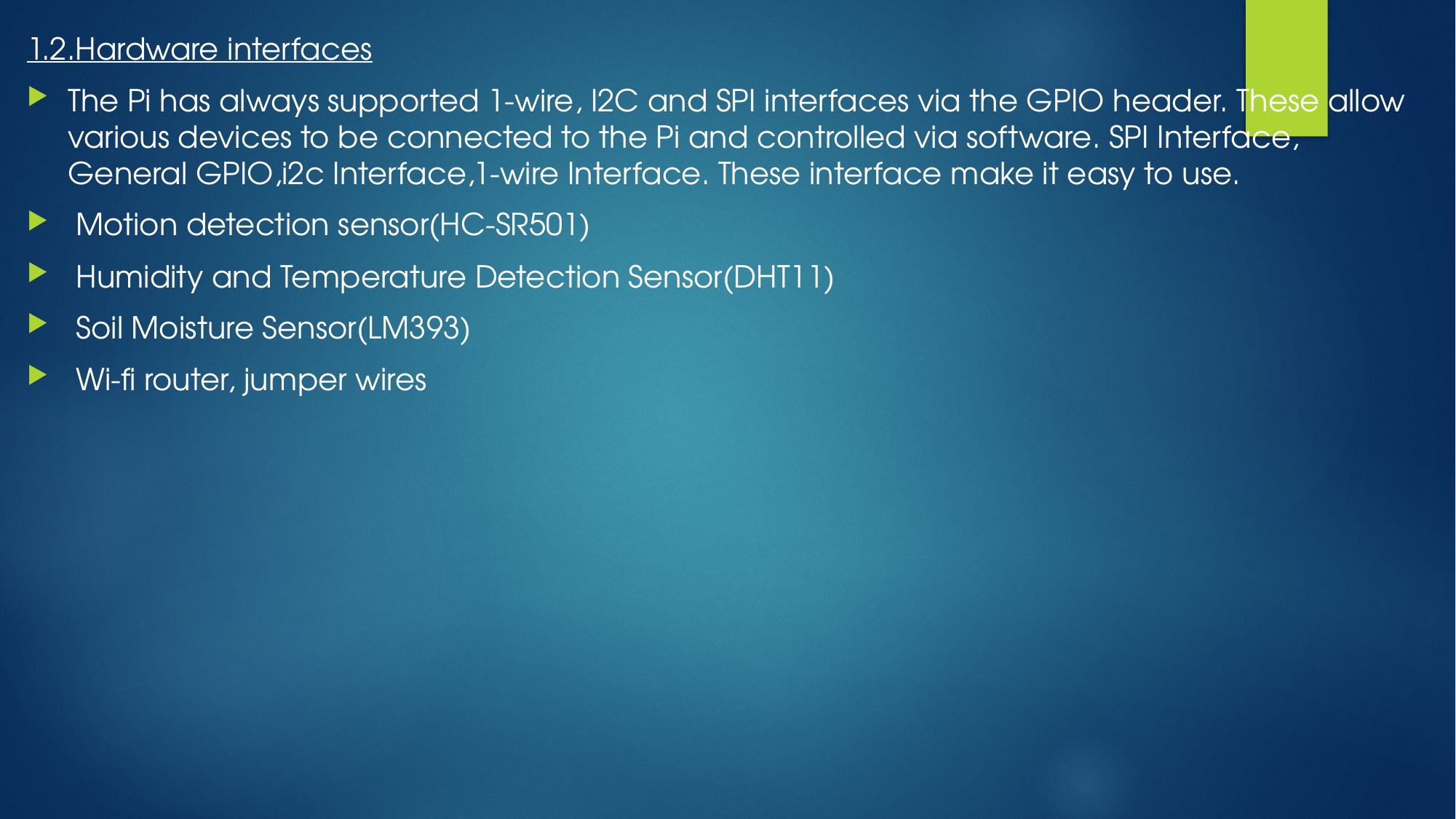

1.2.Hardware interfaces
The Pi has always supported 1-wire, I2C and SPI interfaces via the GPIO header. These allow various devices to be connected to the Pi and controlled via software. SPI Interface, General GPIO,i2c Interface,1-wire Interface. These interface make it easy to use.
 Motion detection sensor(HC-SR501)
 Humidity and Temperature Detection Sensor(DHT11)
 Soil Moisture Sensor(LM393)
 Wi-fi router, jumper wires